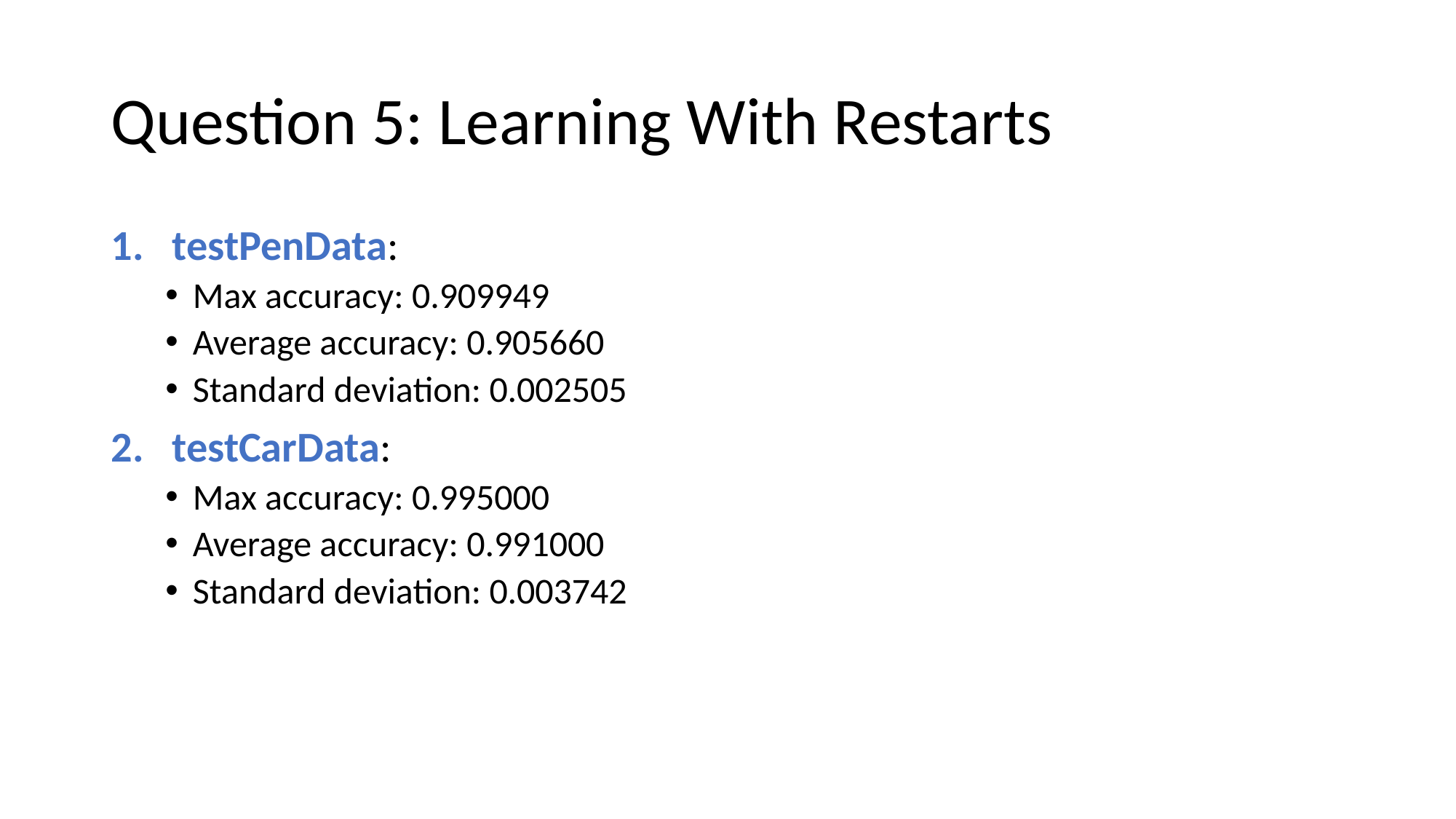

# Question 5: Learning With Restarts
testPenData:
Max accuracy: 0.909949
Average accuracy: 0.905660
Standard deviation: 0.002505
testCarData:
Max accuracy: 0.995000
Average accuracy: 0.991000
Standard deviation: 0.003742